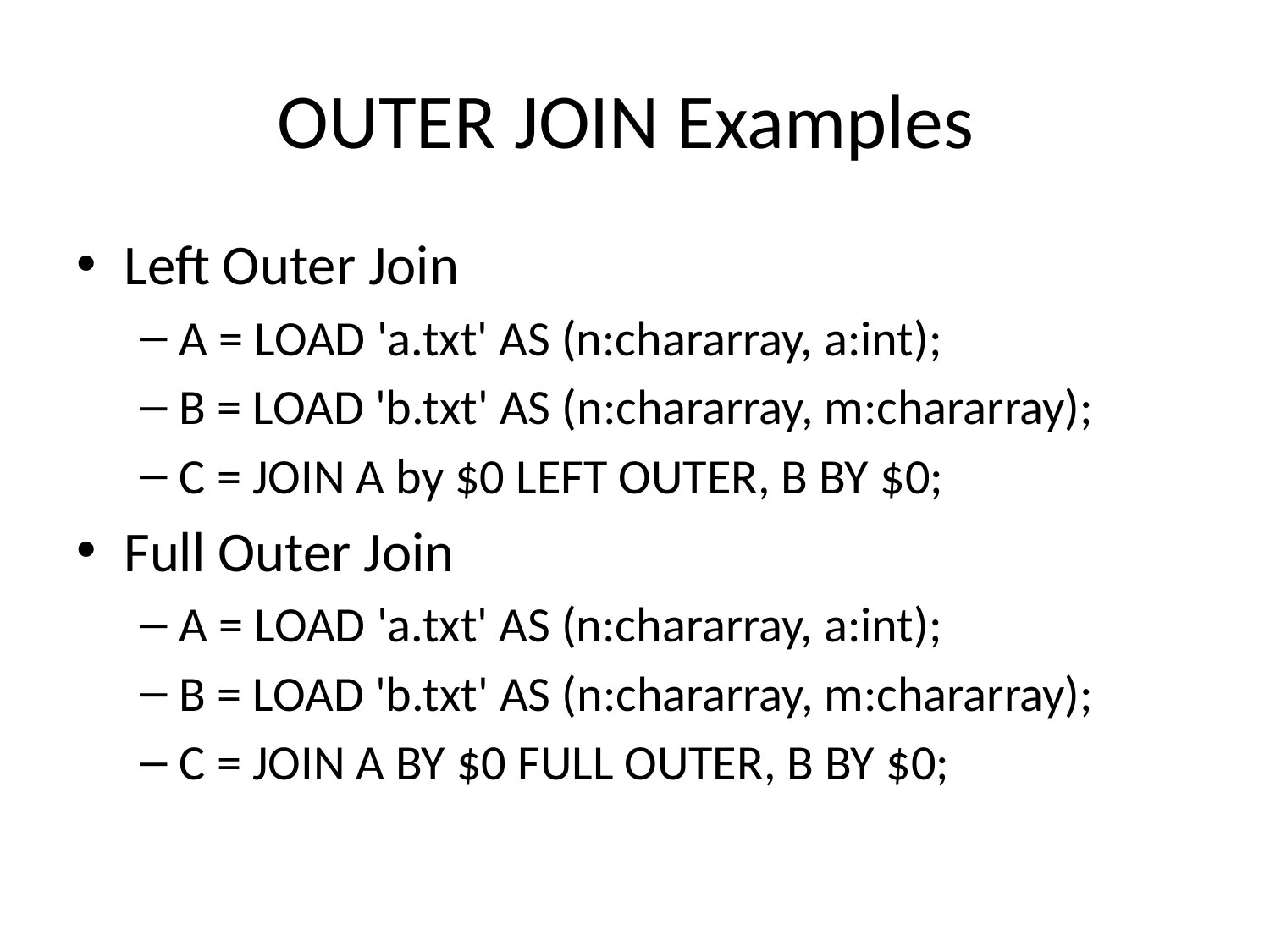

# OUTER JOIN Examples
Left Outer Join
A = LOAD 'a.txt' AS (n:chararray, a:int);
B = LOAD 'b.txt' AS (n:chararray, m:chararray);
C = JOIN A by $0 LEFT OUTER, B BY $0;
Full Outer Join
A = LOAD 'a.txt' AS (n:chararray, a:int);
B = LOAD 'b.txt' AS (n:chararray, m:chararray);
C = JOIN A BY $0 FULL OUTER, B BY $0;